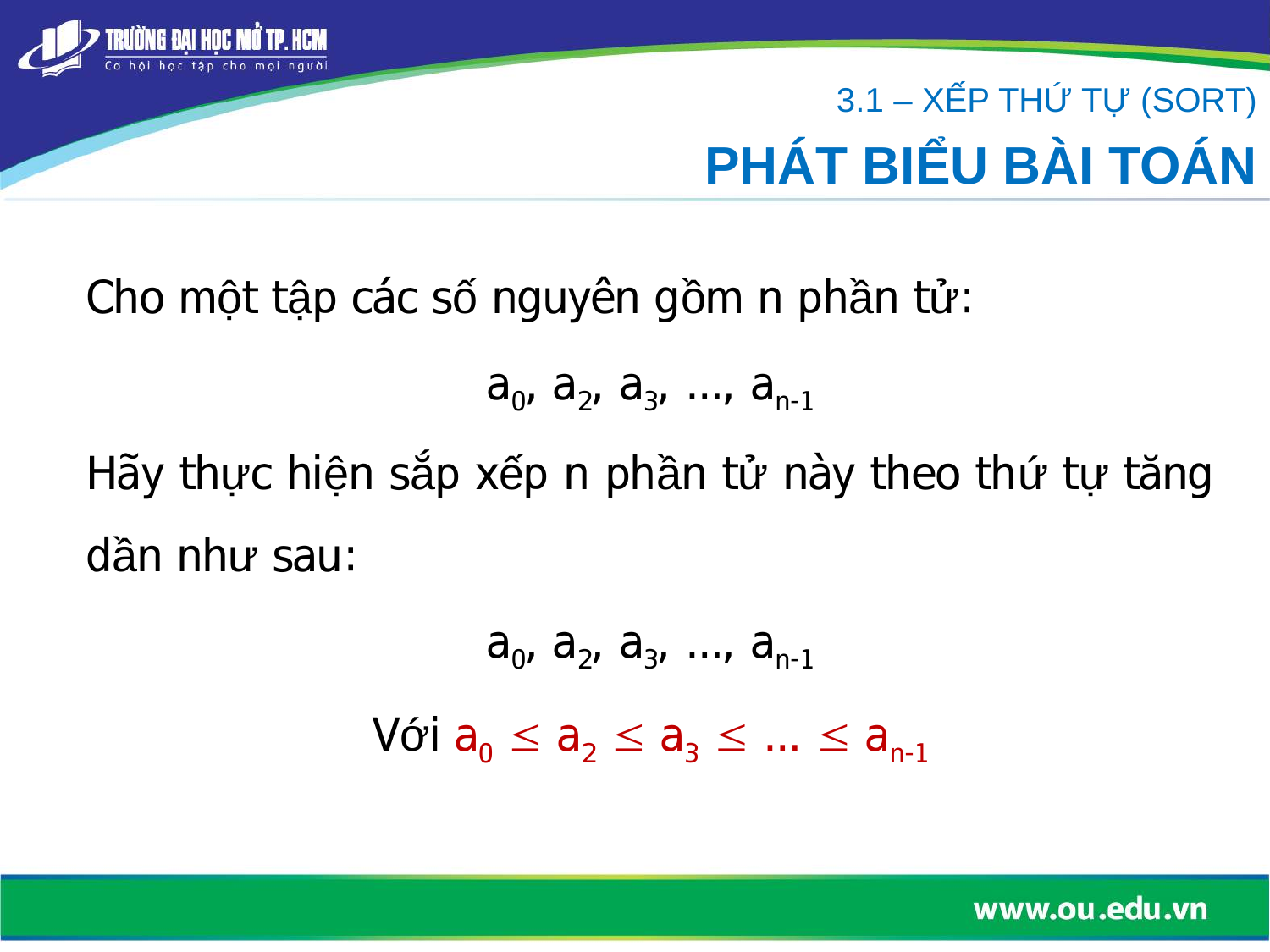

3.1 – XẾP THỨ TỰ (SORT)
PHÁT BIỂU BÀI TOÁN
Cho một tập các số nguyên gồm n phần tử:
a0, a2, a3, …, an-1
Hãy thực hiện sắp xếp n phần tử này theo thứ tự tăng dần như sau:
a0, a2, a3, …, an-1
Với a0 ≤ a2 ≤ a3 ≤ … ≤ an-1